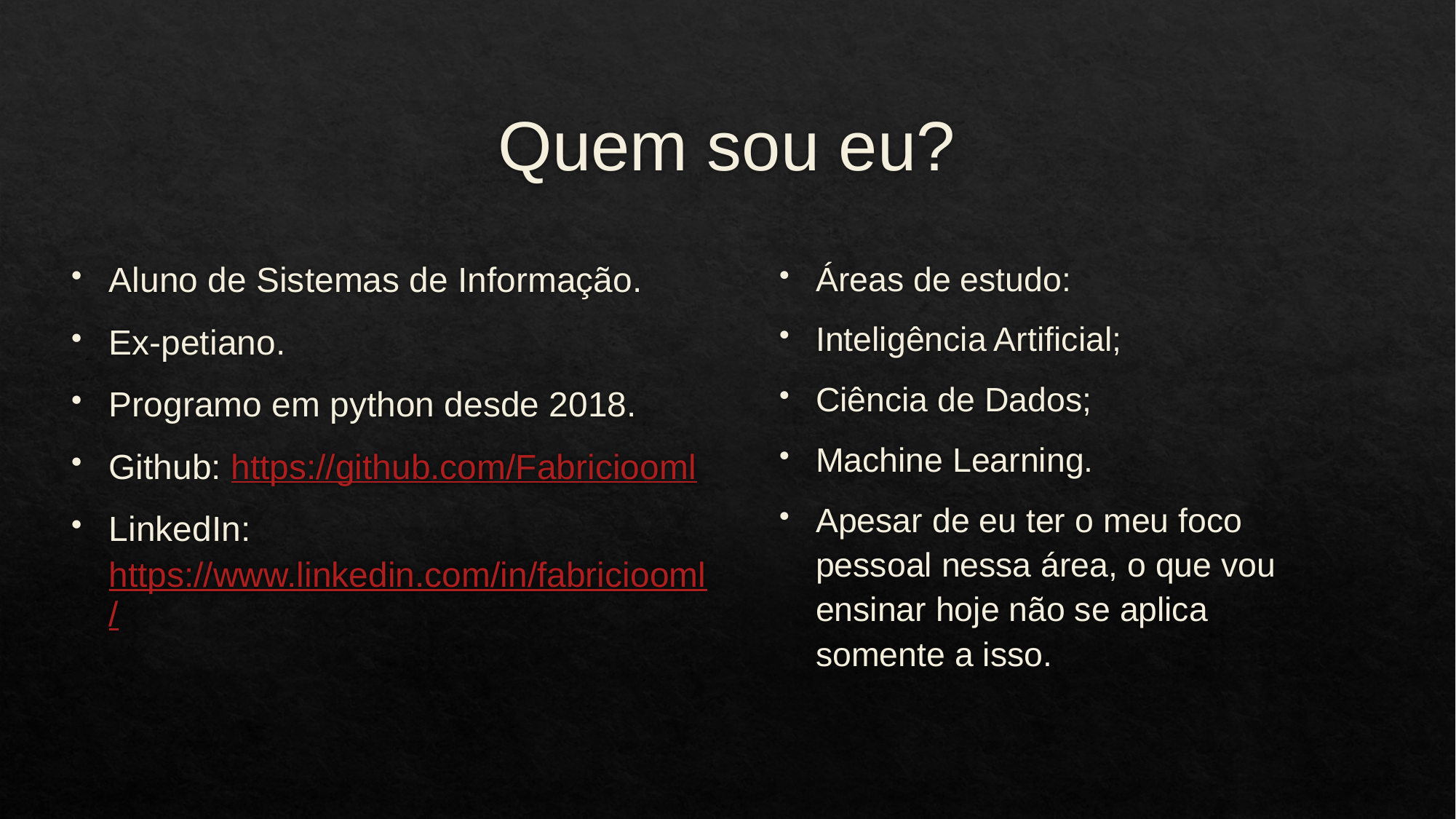

# Quem sou eu?
Aluno de Sistemas de Informação.
Ex-petiano.
Programo em python desde 2018.
Github: https://github.com/Fabriciooml
LinkedIn: https://www.linkedin.com/in/fabriciooml/

Áreas de estudo:
Inteligência Artificial;
Ciência de Dados;
Machine Learning.
Apesar de eu ter o meu foco pessoal nessa área, o que vou ensinar hoje não se aplica somente a isso.